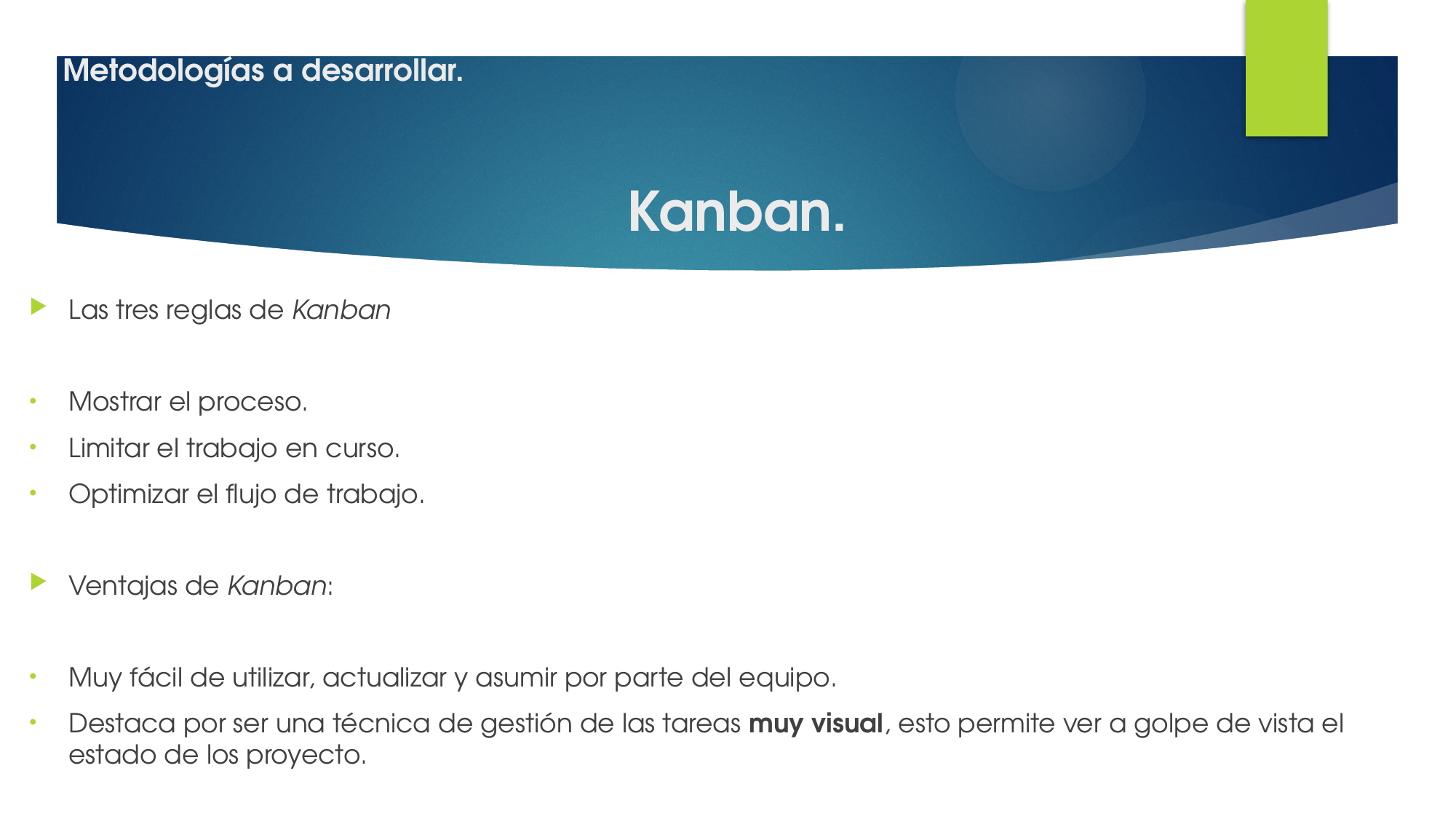

Metodologías a desarrollar.
# Kanban.
Las tres reglas de Kanban

Mostrar el proceso.
Limitar el trabajo en curso.
Optimizar el flujo de trabajo.

Ventajas de Kanban:

Muy fácil de utilizar, actualizar y asumir por parte del equipo.
Destaca por ser una técnica de gestión de las tareas muy visual, esto permite ver a golpe de vista el estado de los proyecto.